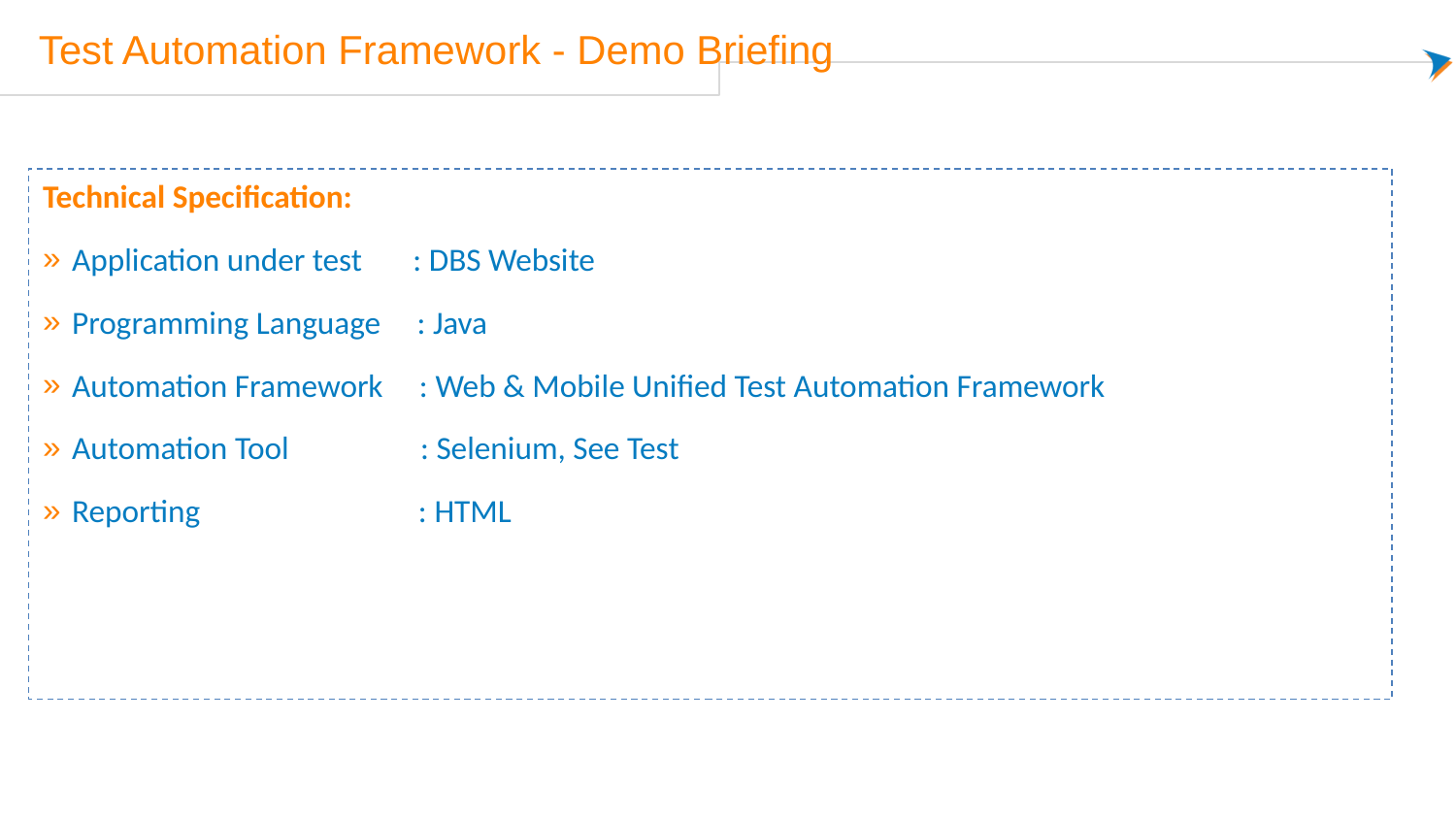

# Test Automation Framework - Demo Briefing
Technical Specification:
Application under test       : DBS Website
Programming Language     : Java
Automation Framework     : Web & Mobile Unified Test Automation Framework
Automation Tool                  : Selenium, See Test
Reporting                              : HTML